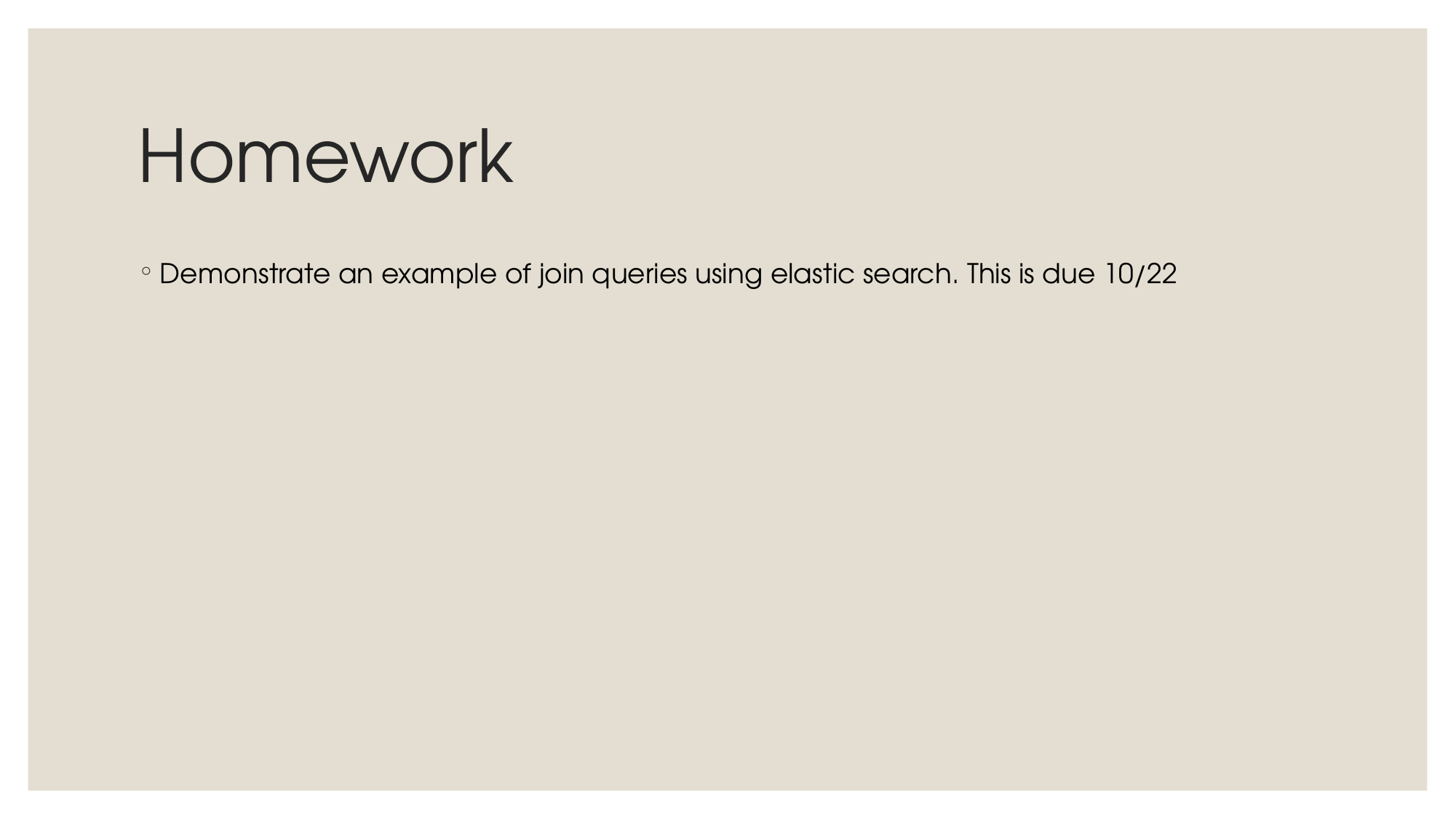

# Homework
Demonstrate an example of join queries using elastic search. This is due 10/22